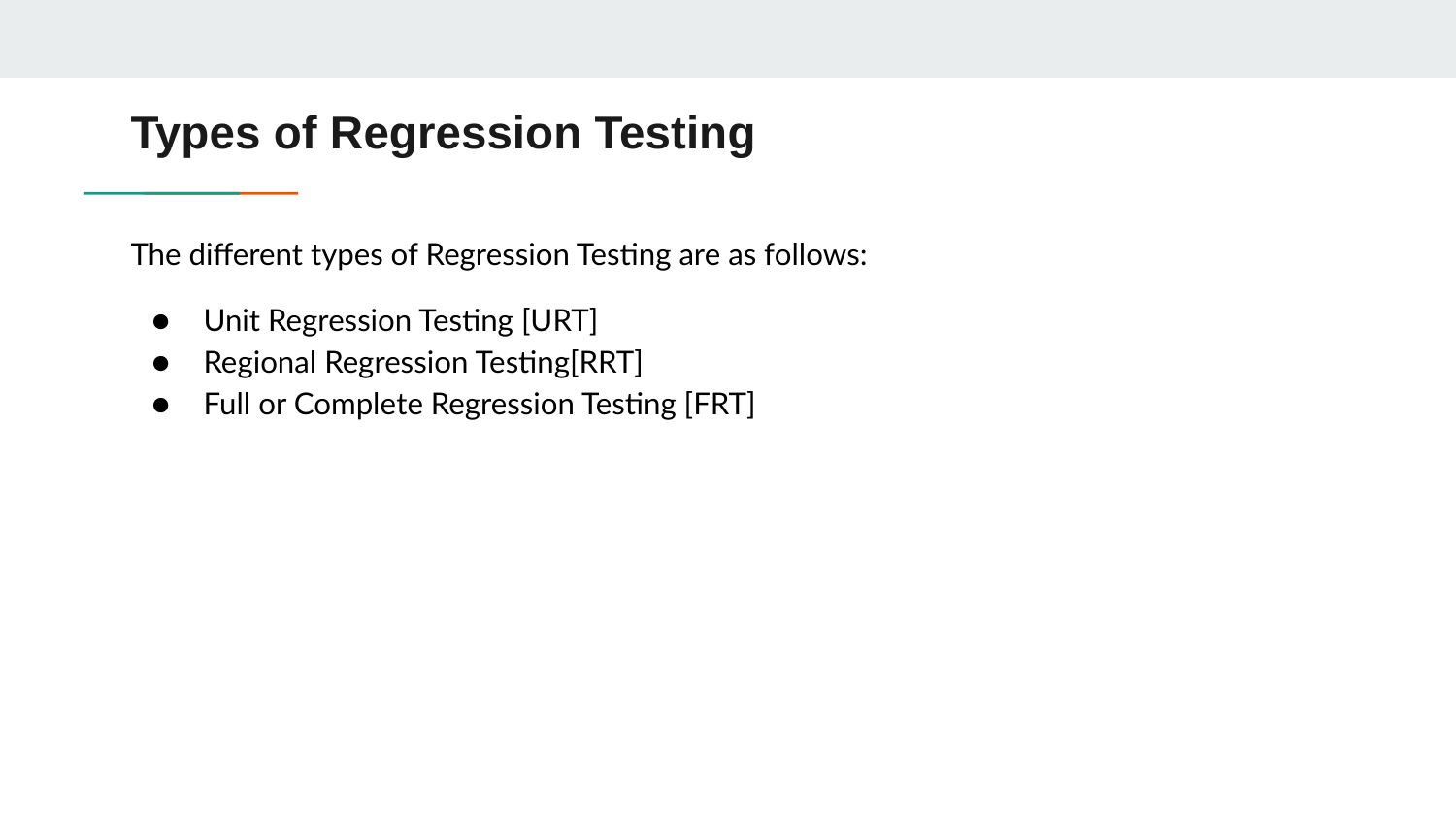

# Types of Regression Testing
The different types of Regression Testing are as follows:
Unit Regression Testing [URT]
Regional Regression Testing[RRT]
Full or Complete Regression Testing [FRT]